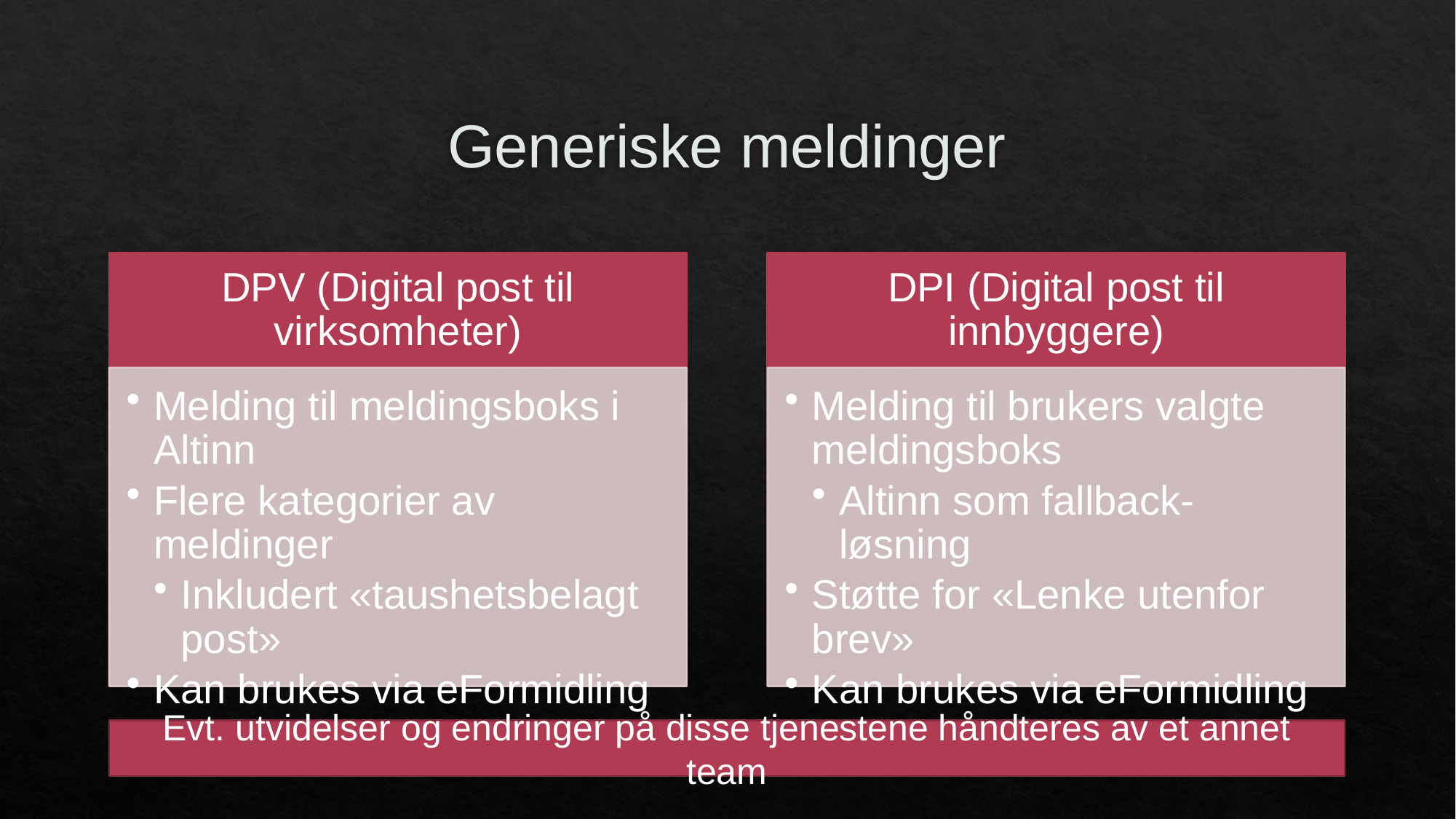

# Generiske meldinger
DPV (Digital post til virksomheter)
Melding til meldingsboks i Altinn
Flere kategorier av meldinger
Inkludert «taushetsbelagt post»
Kan brukes via eFormidling
DPI (Digital post til innbyggere)
Melding til brukers valgte meldingsboks
Altinn som fallback-løsning
Støtte for «Lenke utenfor brev»
Kan brukes via eFormidling
Evt. utvidelser og endringer på disse tjenestene håndteres av et annet team